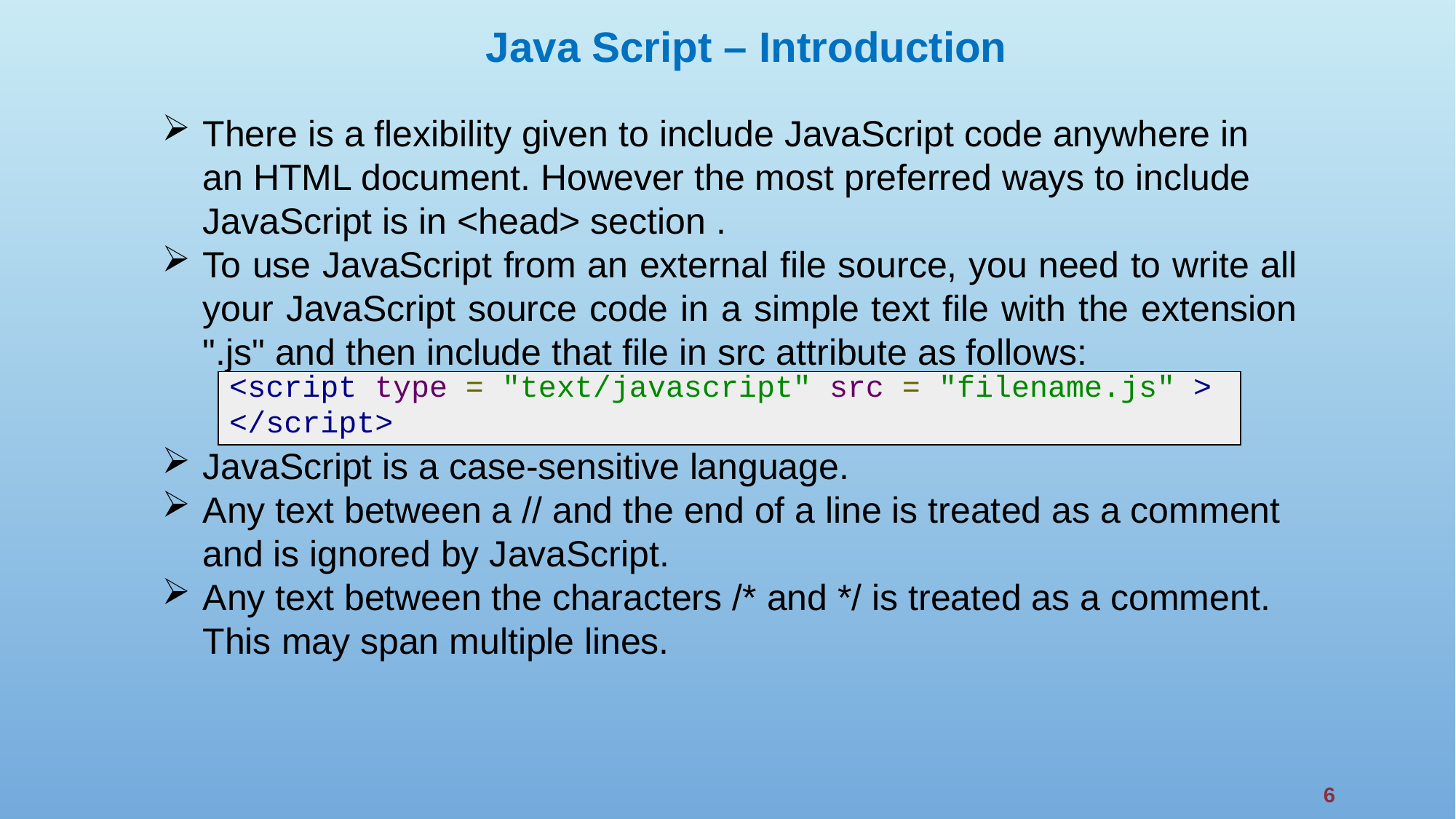

Java Script – Introduction
There is a flexibility given to include JavaScript code anywhere in an HTML document. However the most preferred ways to include JavaScript is in <head> section .
To use JavaScript from an external file source, you need to write all your JavaScript source code in a simple text file with the extension ".js" and then include that file in src attribute as follows:

<script type = "text/javascript" src = "filename.js" >
</script>
JavaScript is a case-sensitive language.
Any text between a // and the end of a line is treated as a comment and is ignored by JavaScript.
Any text between the characters /* and */ is treated as a comment. This may span multiple lines.
6